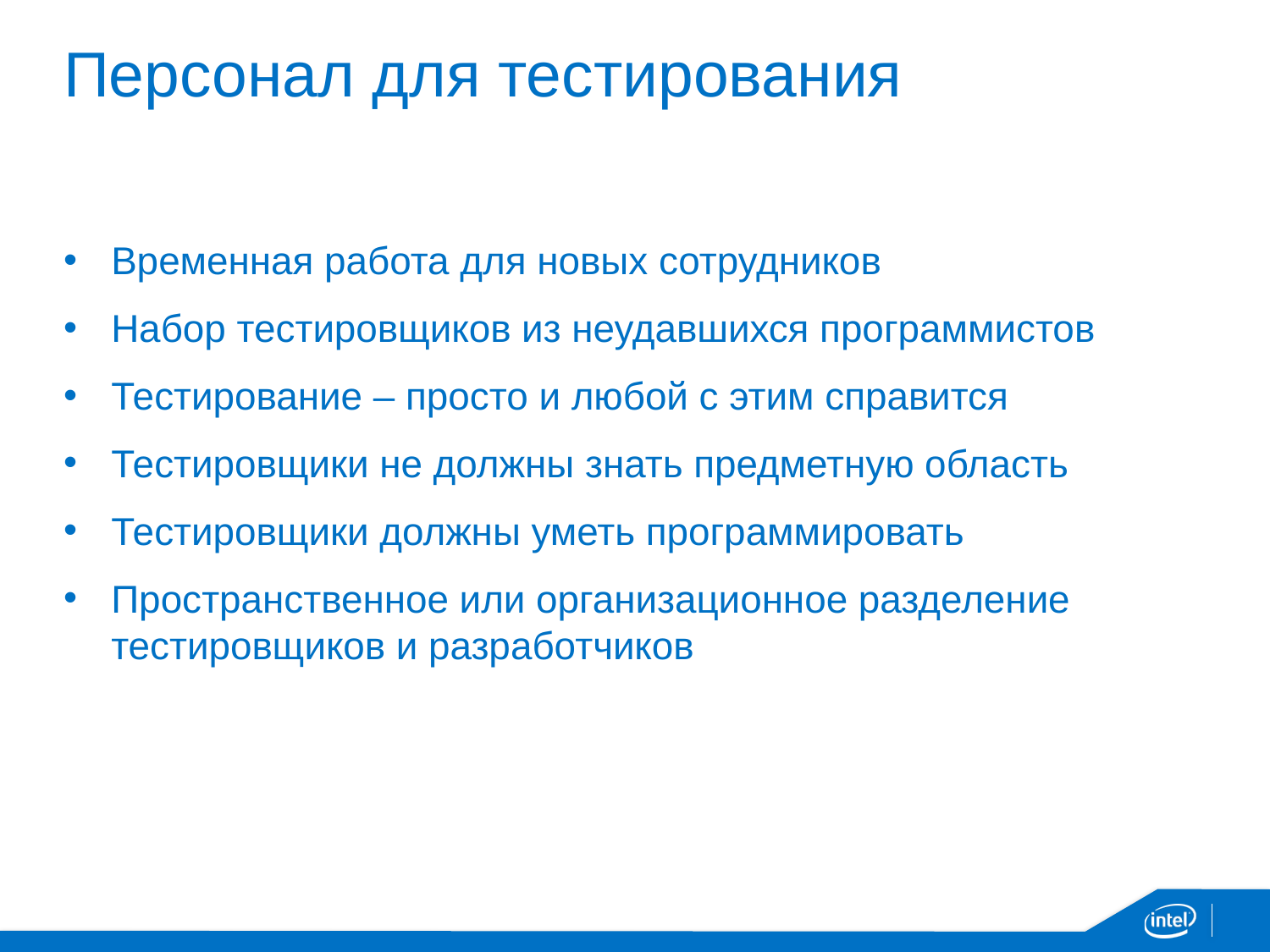

# Персонал для тестирования
Временная работа для новых сотрудников
Набор тестировщиков из неудавшихся программистов
Тестирование – просто и любой с этим справится
Тестировщики не должны знать предметную область
Тестировщики должны уметь программировать
Пространственное или организационное разделение тестировщиков и разработчиков